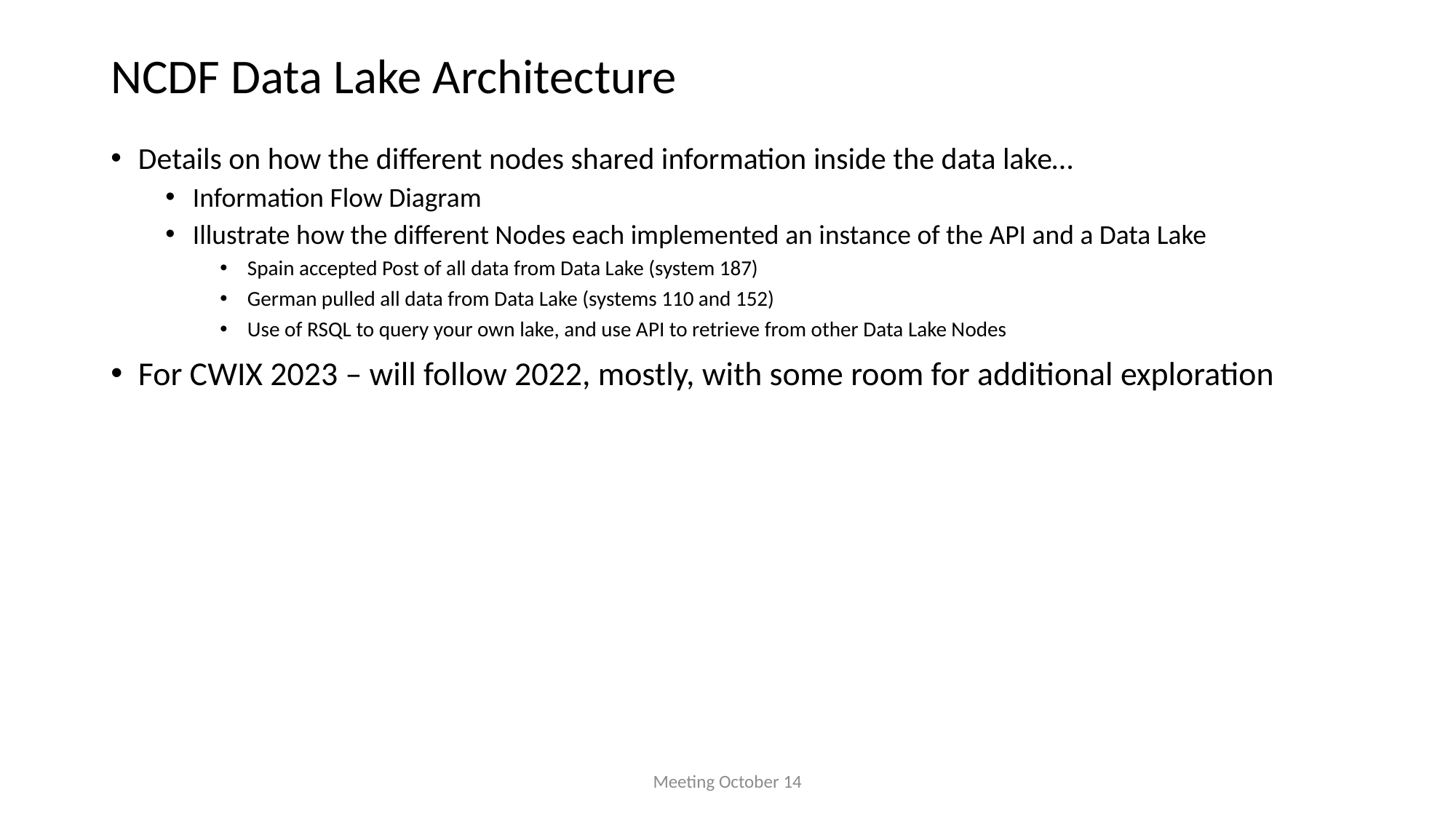

# NCDF Data Lake Architecture
Details on how the different nodes shared information inside the data lake…
Information Flow Diagram
Illustrate how the different Nodes each implemented an instance of the API and a Data Lake
Spain accepted Post of all data from Data Lake (system 187)
German pulled all data from Data Lake (systems 110 and 152)
Use of RSQL to query your own lake, and use API to retrieve from other Data Lake Nodes
For CWIX 2023 – will follow 2022, mostly, with some room for additional exploration

Meeting October 14